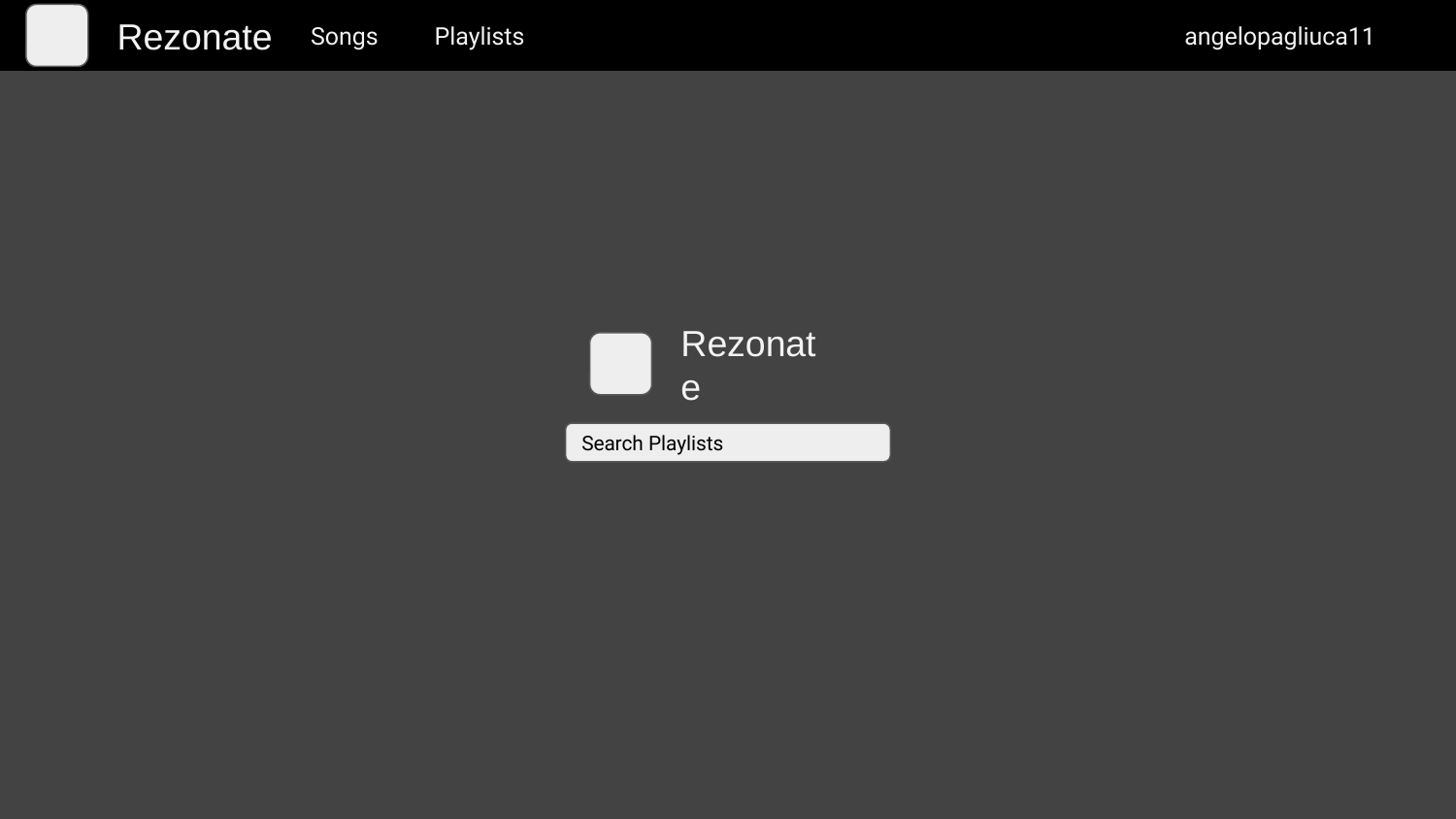

Rezonate
Songs
Playlists
angelopagliuca11

Rezonate
Search Playlists